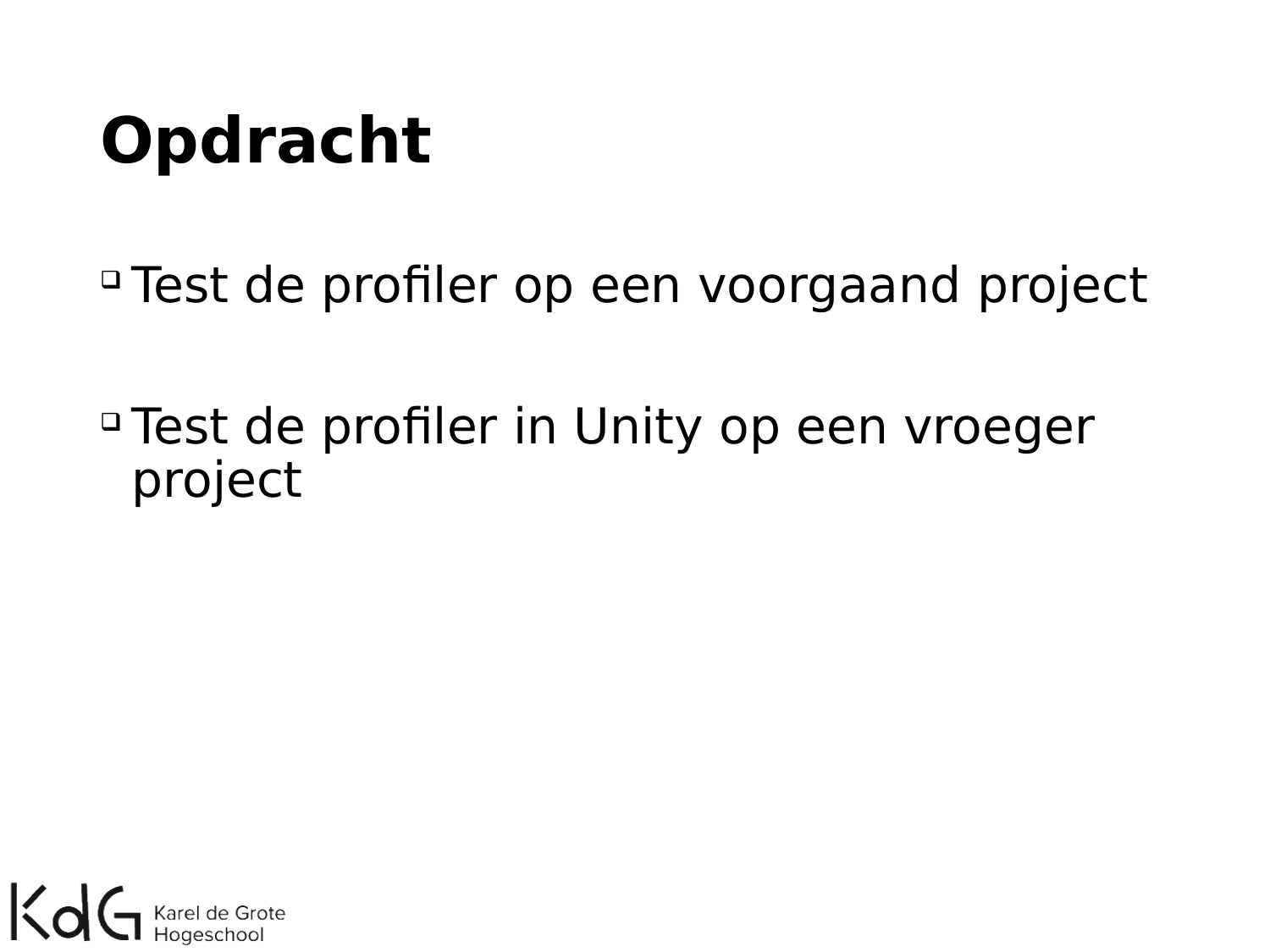

# Opdracht
Test de profiler op een voorgaand project

Test de profiler in Unity op een vroeger project